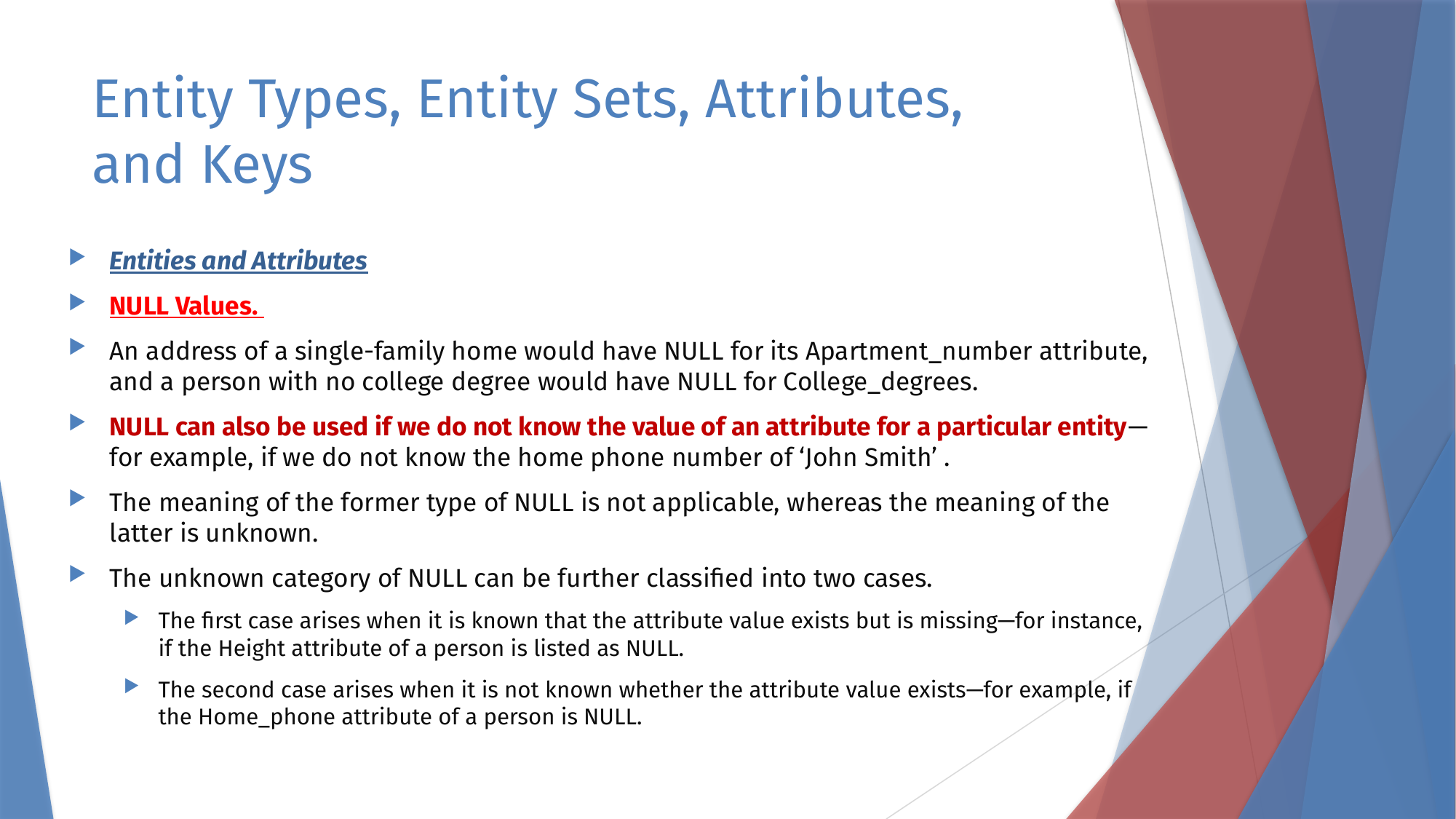

# Entity Types, Entity Sets, Attributes, and Keys

Entities and Attributes
NULL Values.
An address of a single-family home would have NULL for its Apartment_number attribute, and a person with no college degree would have NULL for College_degrees.
NULL can also be used if we do not know the value of an attribute for a particular entity—for example, if we do not know the home phone number of ‘John Smith’ .
The meaning of the former type of NULL is not applicable, whereas the meaning of the latter is unknown.
The unknown category of NULL can be further classified into two cases.
The first case arises when it is known that the attribute value exists but is missing—for instance, if the Height attribute of a person is listed as NULL.
The second case arises when it is not known whether the attribute value exists—for example, if the Home_phone attribute of a person is NULL.